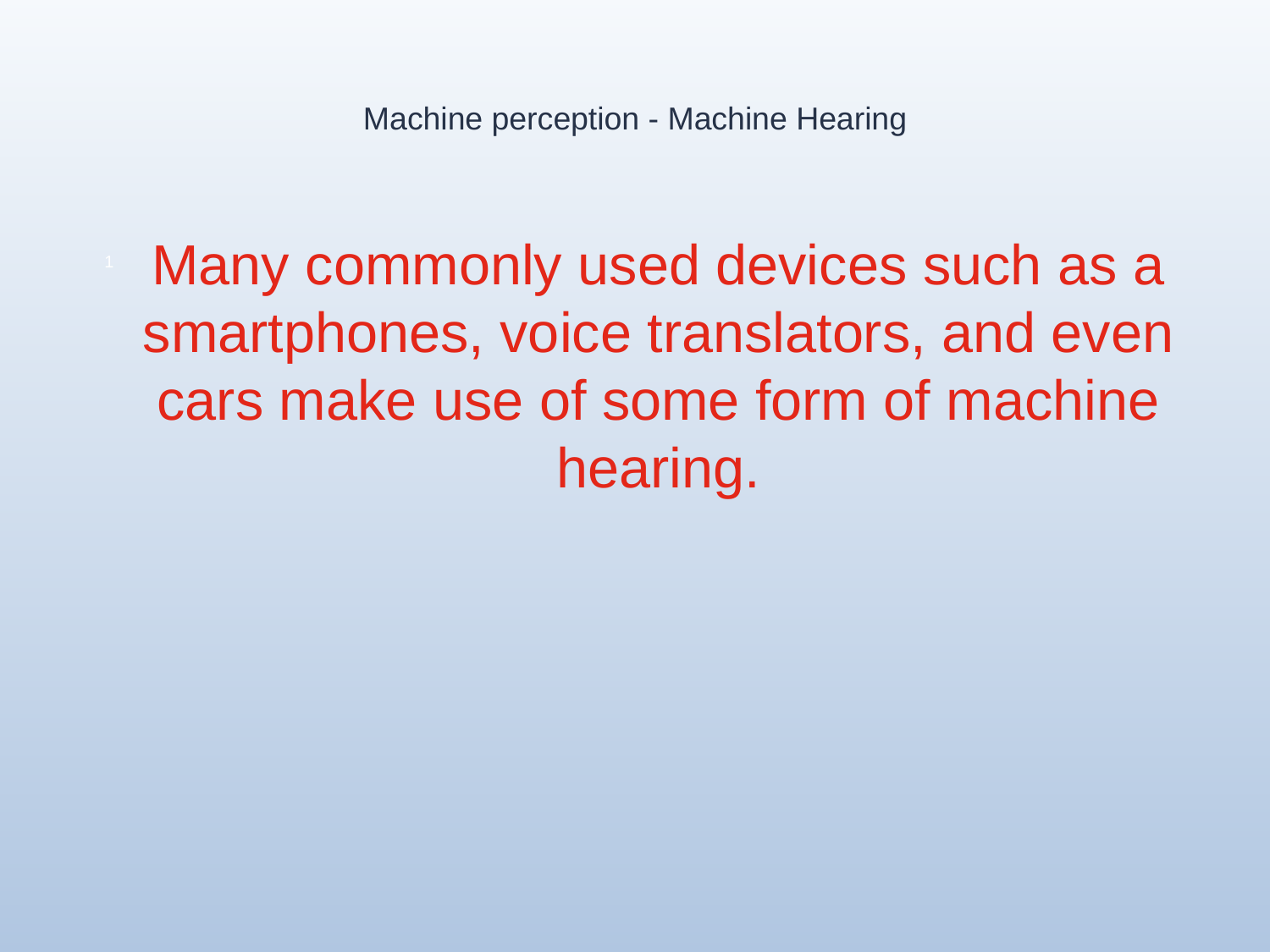

# Machine perception - Machine Hearing
Many commonly used devices such as a smartphones, voice translators, and even cars make use of some form of machine hearing.